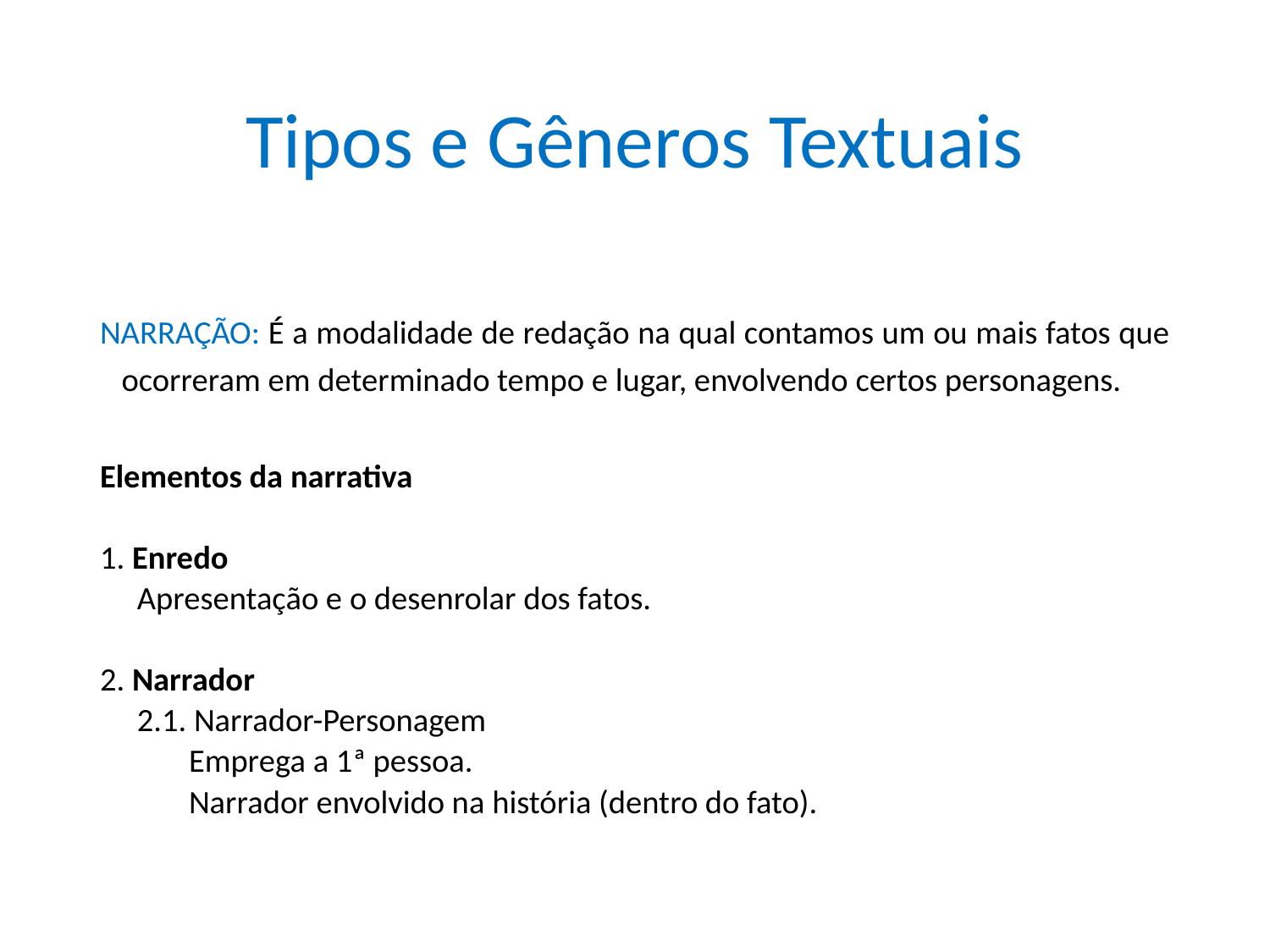

# Tipos e Gêneros Textuais

NARRAÇÃO: É a modalidade de redação na qual contamos um ou mais fatos que ocorreram em determinado tempo e lugar, envolvendo certos personagens.

Elementos da narrativa

1. Enredo
     Apresentação e o desenrolar dos fatos.

2. Narrador
     2.1. Narrador-Personagem
            Emprega a 1ª pessoa.
            Narrador envolvido na história (dentro do fato).